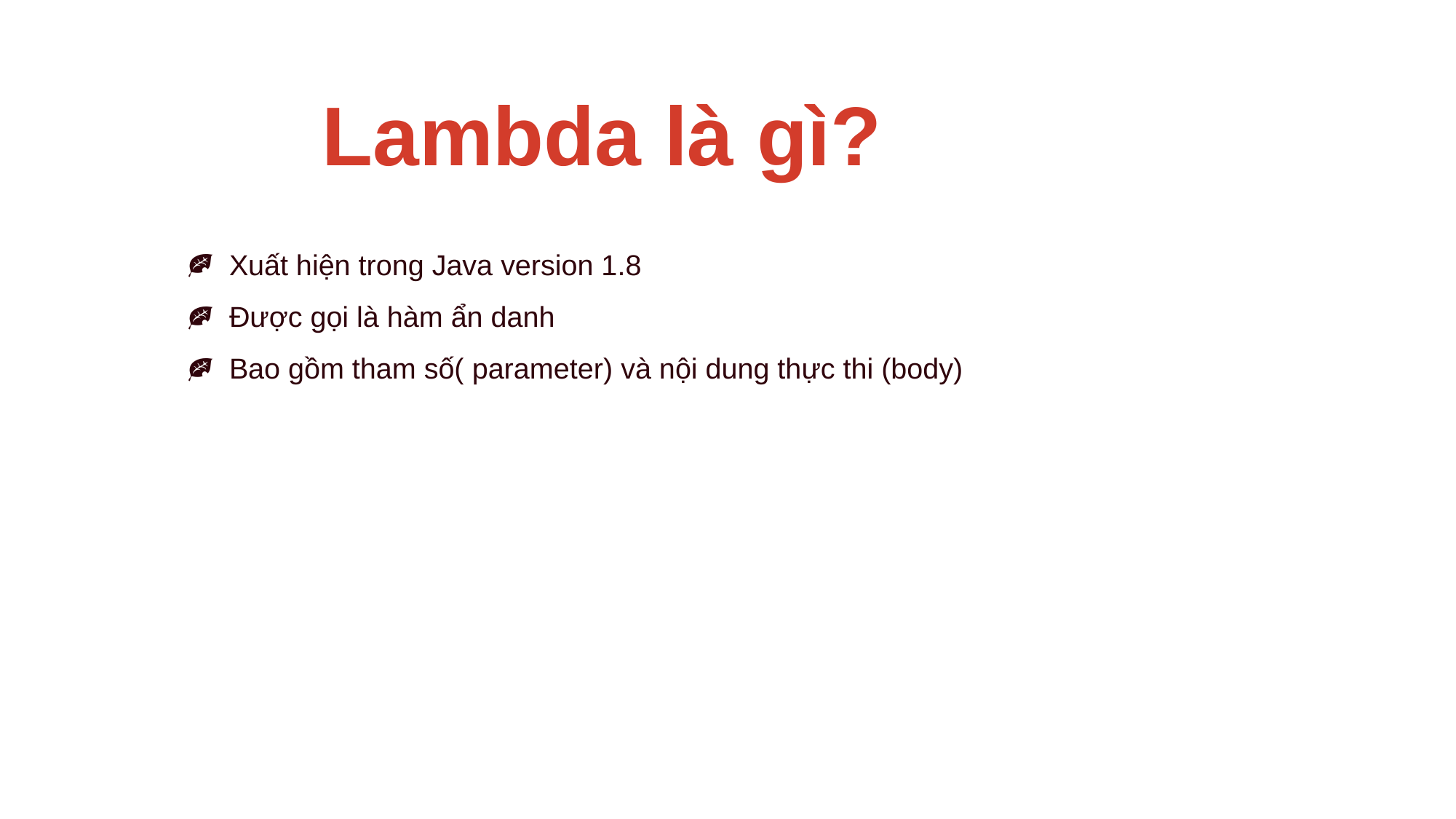

Lambda là gì?
Xuất hiện trong Java version 1.8
Được gọi là hàm ẩn danh
Bao gồm tham số( parameter) và nội dung thực thi (body)